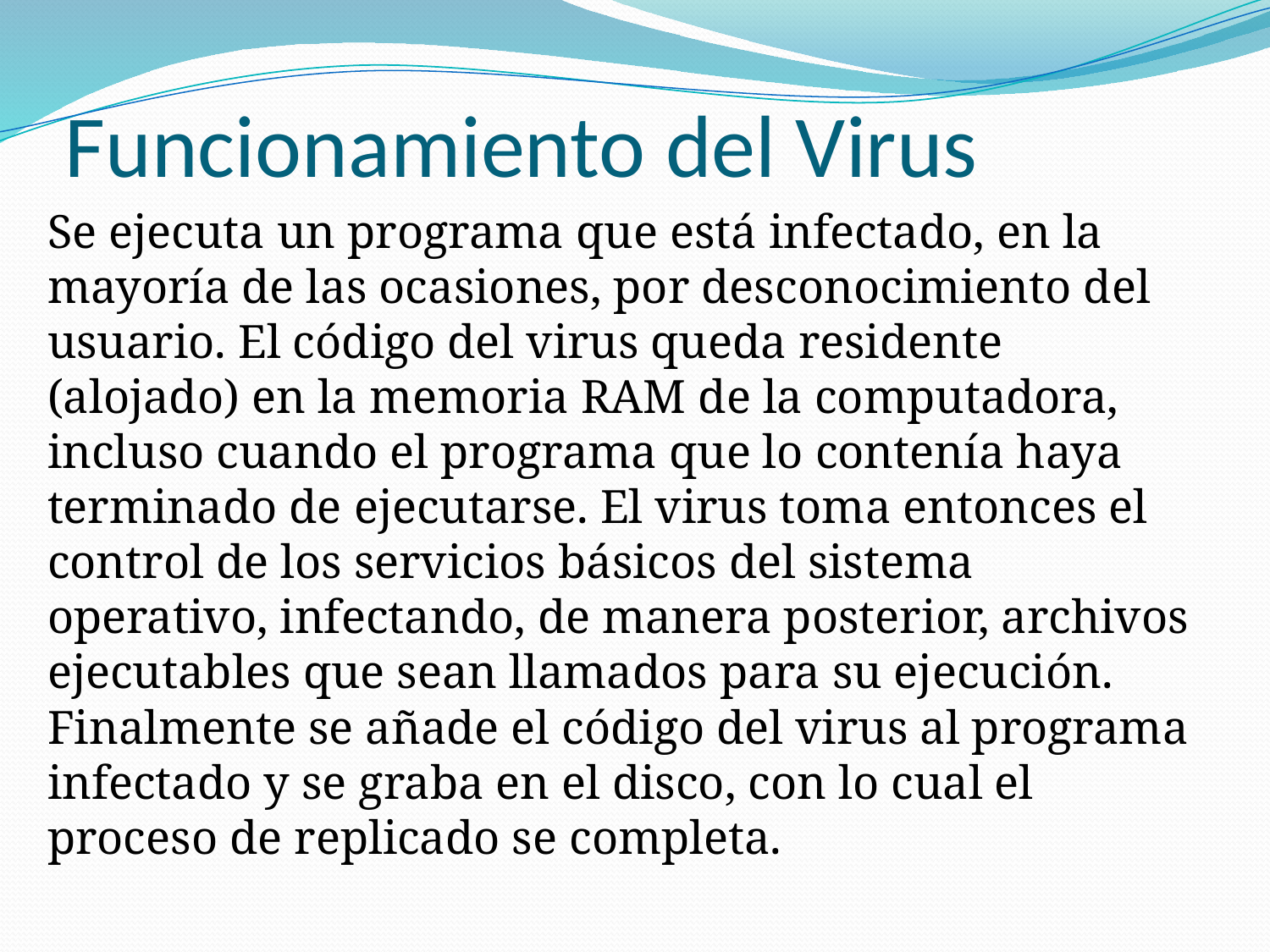

# Funcionamiento del Virus
Se ejecuta un programa que está infectado, en la mayoría de las ocasiones, por desconocimiento del usuario. El código del virus queda residente (alojado) en la memoria RAM de la computadora, incluso cuando el programa que lo contenía haya terminado de ejecutarse. El virus toma entonces el control de los servicios básicos del sistema operativo, infectando, de manera posterior, archivos ejecutables que sean llamados para su ejecución. Finalmente se añade el código del virus al programa infectado y se graba en el disco, con lo cual el proceso de replicado se completa.